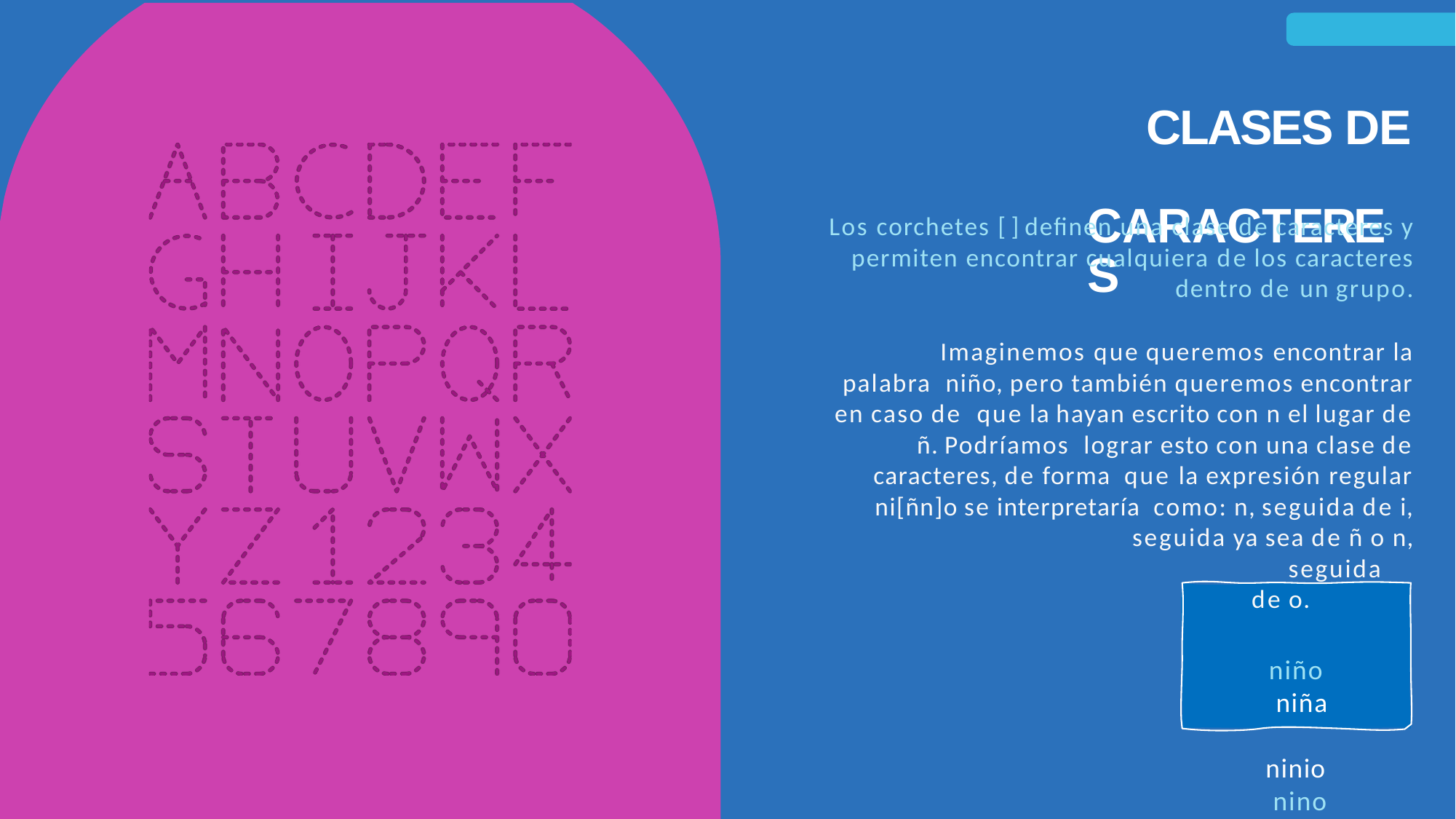

# CLASES DE  CARACTERES

Los corchetes [ ] definen una clase de caracteres y
permiten encontrar cualquiera de los caracteres
dentro de un grupo.

Imaginemos que queremos encontrar la palabra  niño, pero también queremos encontrar en caso de  que la hayan escrito con n el lugar de ñ. Podríamos  lograr esto con una clase de caracteres, de forma  que la expresión regular ni[ñn]o se interpretaría  como: n, seguida de i, seguida ya sea de ñ o n,
seguida de o.

niño  niña  ninio  nino